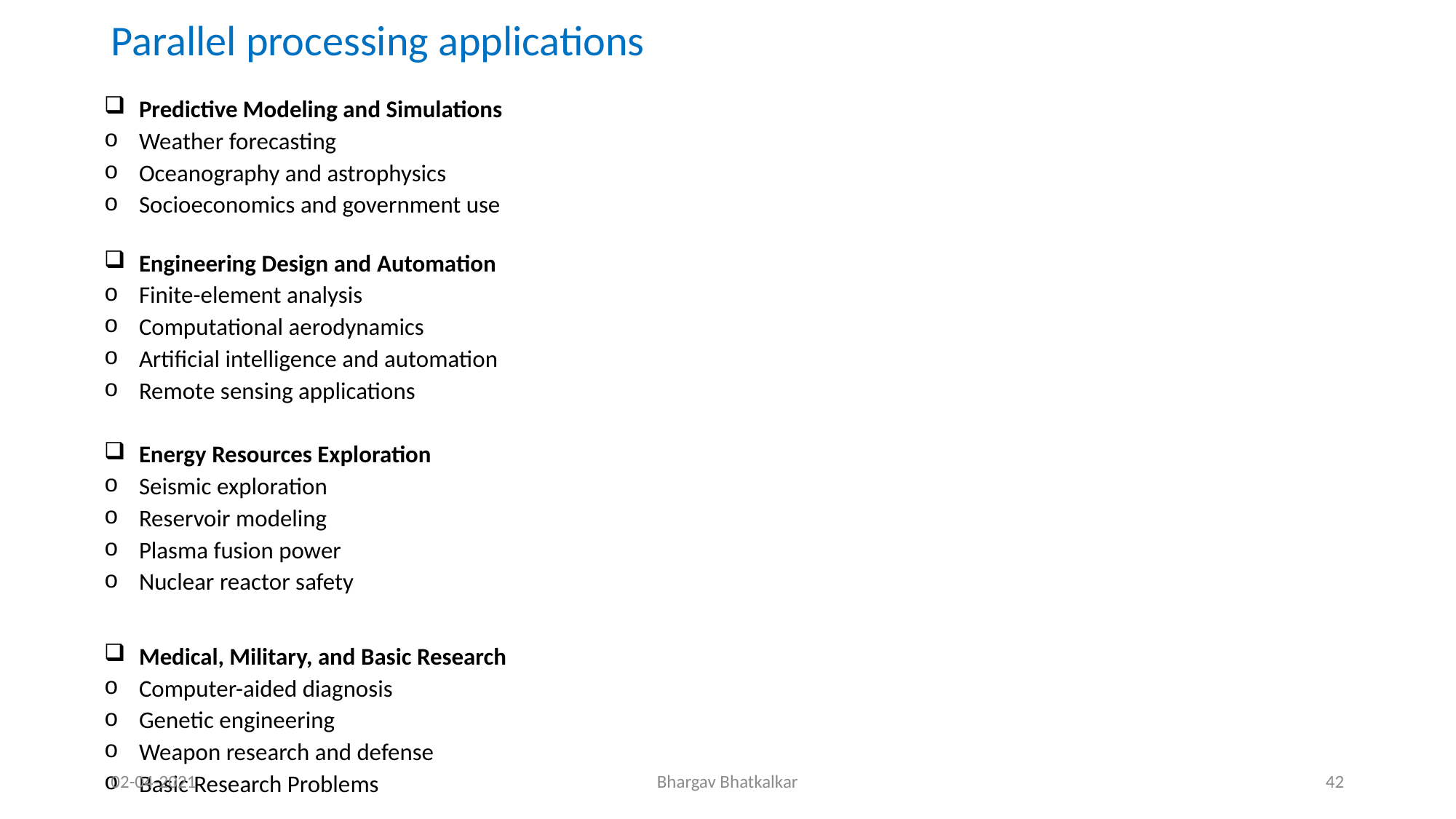

# Parallel processing applications
Predictive Modeling and Simulations
Weather forecasting
Oceanography and astrophysics
Socioeconomics and government use

Engineering Design and Automation
Finite-element analysis
Computational aerodynamics
Artificial intelligence and automation
Remote sensing applications

Energy Resources Exploration
Seismic exploration
Reservoir modeling
Plasma fusion power
Nuclear reactor safety

Medical, Military, and Basic Research
Computer-aided diagnosis
Genetic engineering
Weapon research and defense
Basic Research Problems

02-04-2021
Bhargav Bhatkalkar
42